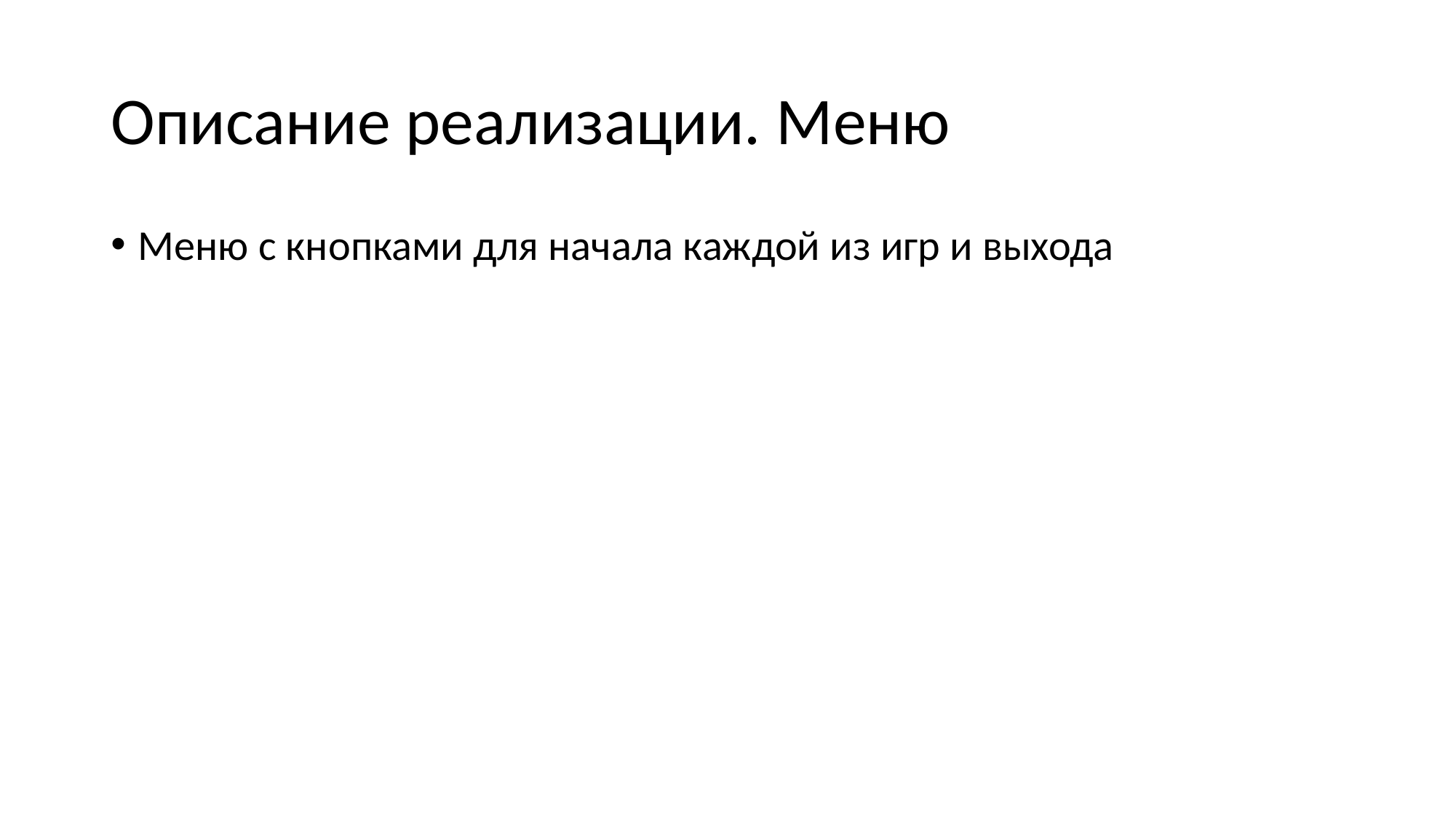

# Описание реализации. Меню
Меню с кнопками для начала каждой из игр и выхода